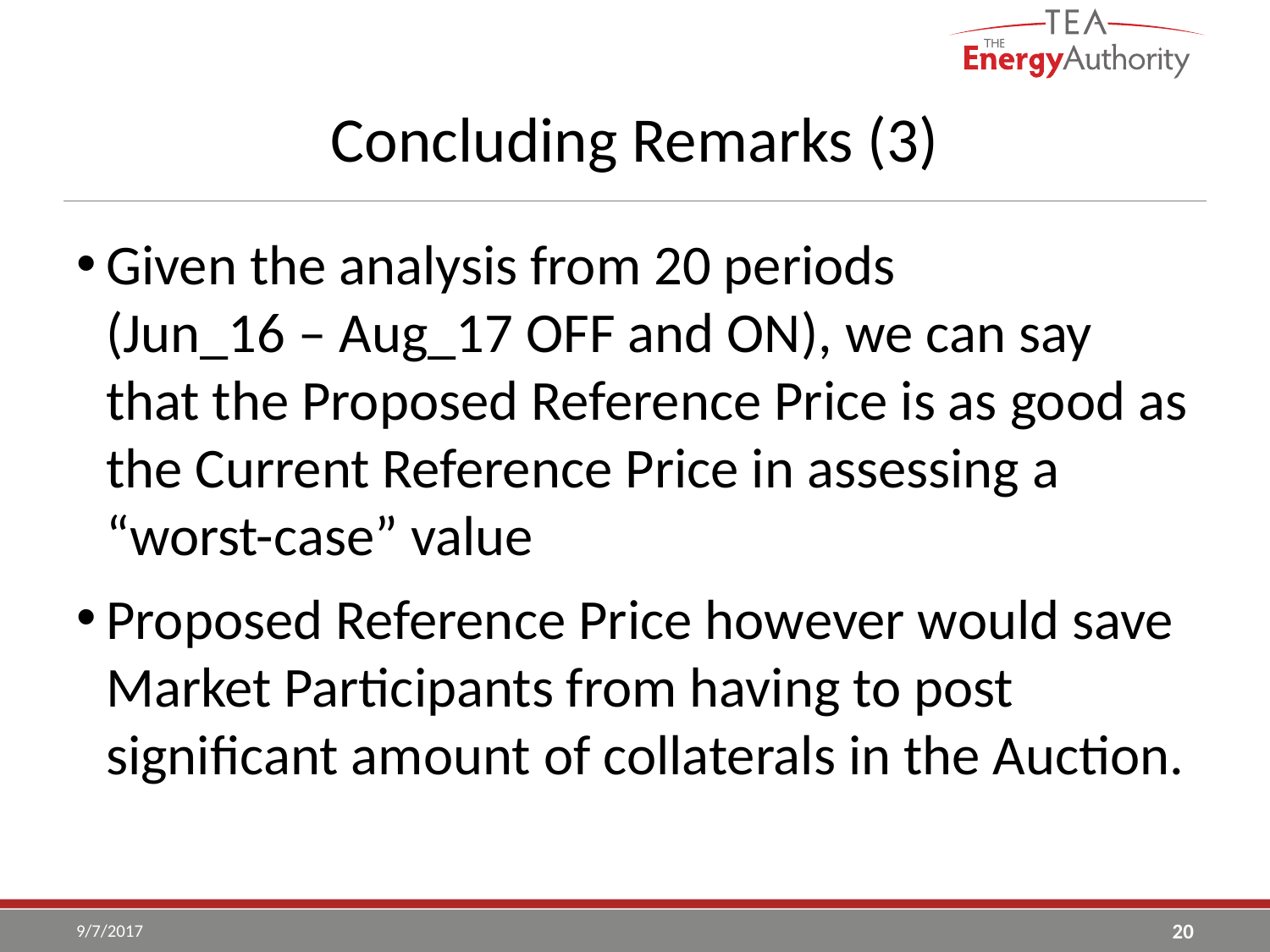

# Concluding Remarks (3)
Given the analysis from 20 periods
(Jun_16 – Aug_17 OFF and ON), we can say that the Proposed Reference Price is as good as the Current Reference Price in assessing a “worst-case” value
Proposed Reference Price however would save Market Participants from having to post significant amount of collaterals in the Auction.
9/7/2017
20